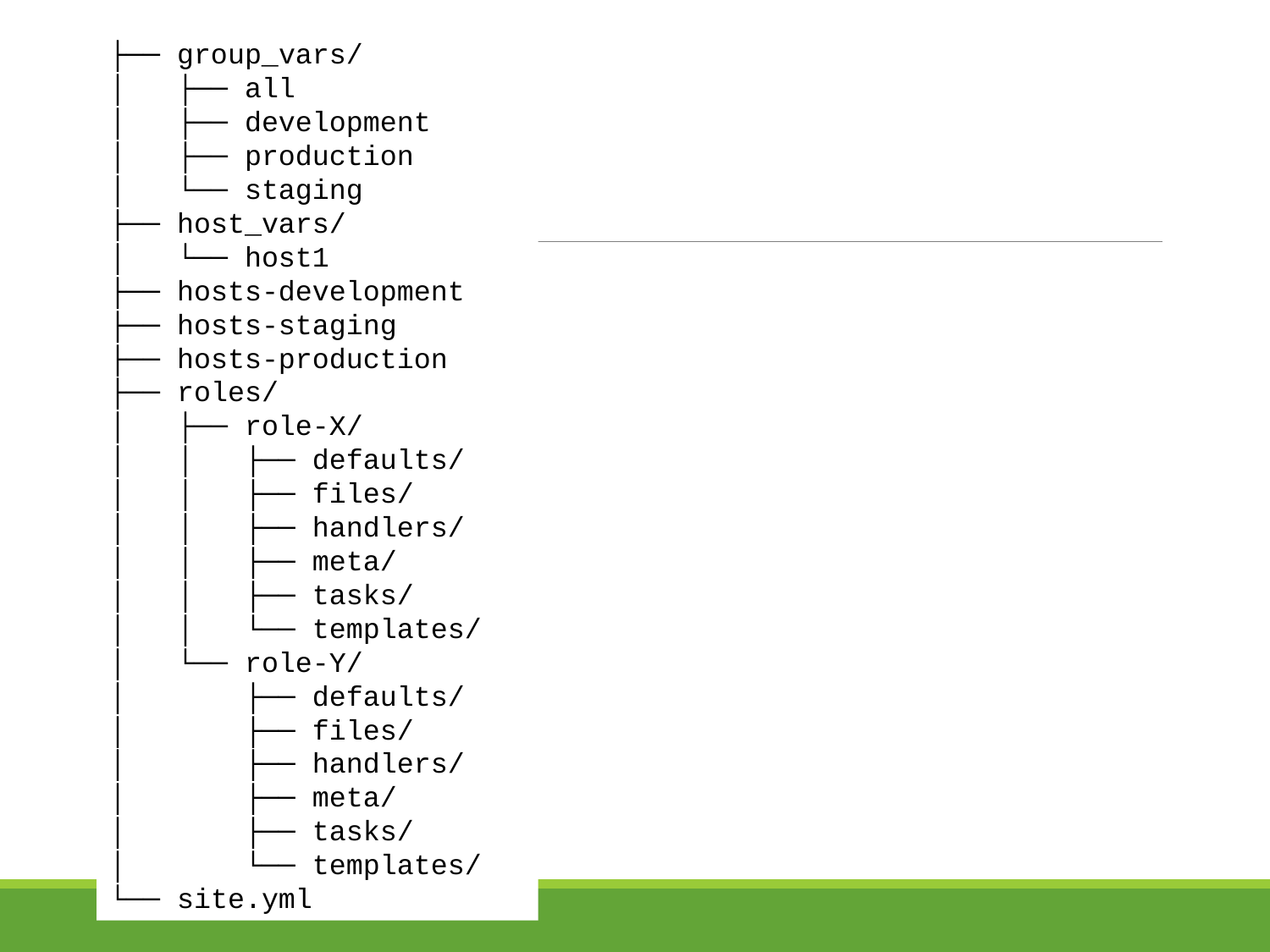

├── group_vars/
│   ├── all
│   ├── development
│   ├── production
│   └── staging
├── host_vars/
│   └── host1
├── hosts-development
├── hosts-staging
├── hosts-production
├── roles/
│   ├── role-X/
│   │   ├── defaults/
│   │   ├── files/
│   │   ├── handlers/
│   │   ├── meta/
│   │   ├── tasks/
│   │   └── templates/
│   └── role-Y/
│       ├── defaults/
│       ├── files/
│       ├── handlers/
│       ├── meta/
│       ├── tasks/
│       └── templates/
└── site.yml
#